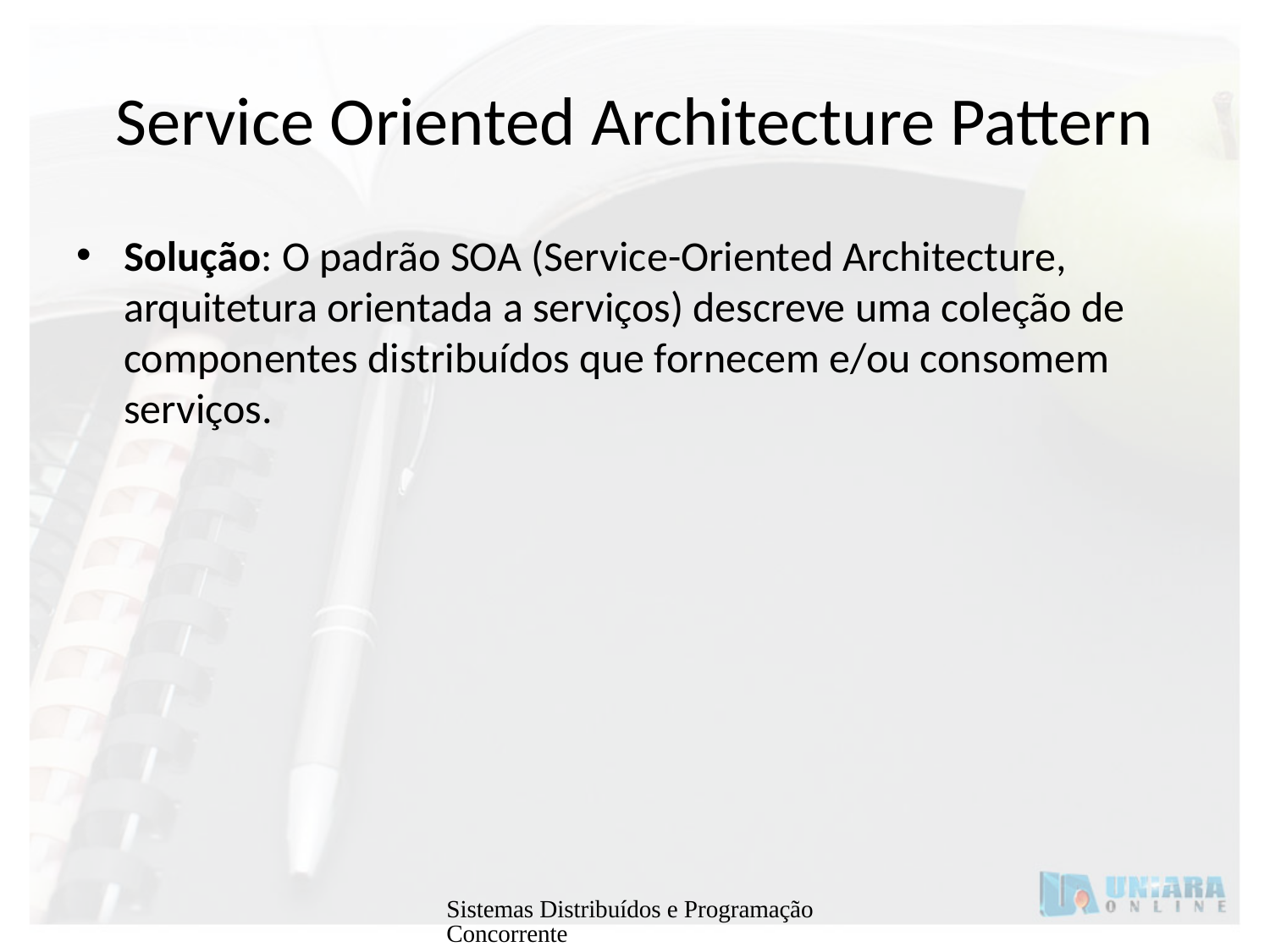

# Service Oriented Architecture Pattern
Solução: O padrão SOA (Service-Oriented Architecture, arquitetura orientada a serviços) descreve uma coleção de componentes distribuídos que fornecem e/ou consomem serviços.
Sistemas Distribuídos e Programação Concorrente